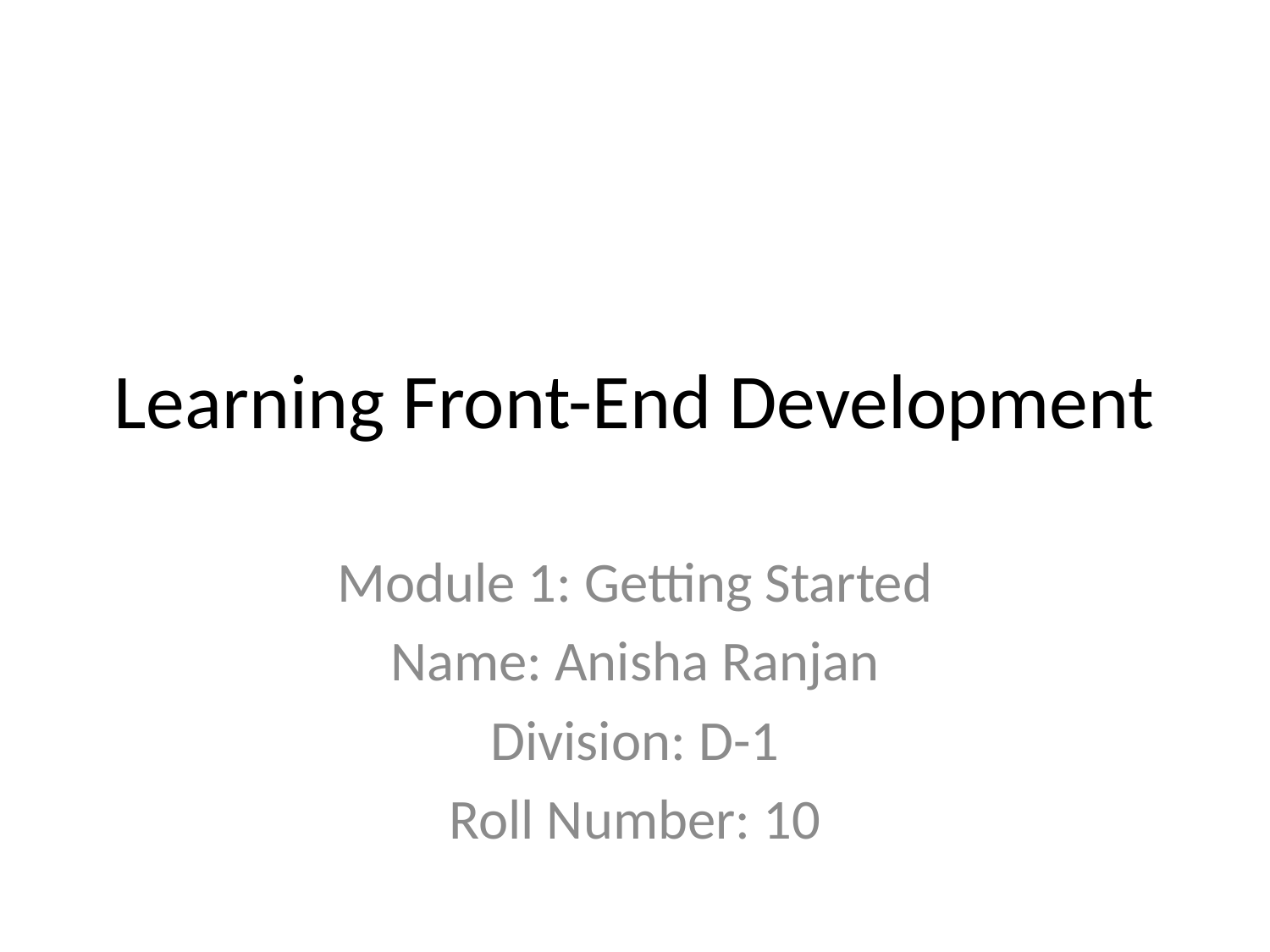

# Learning Front-End Development
Module 1: Getting Started
Name: Anisha Ranjan
Division: D-1
Roll Number: 10